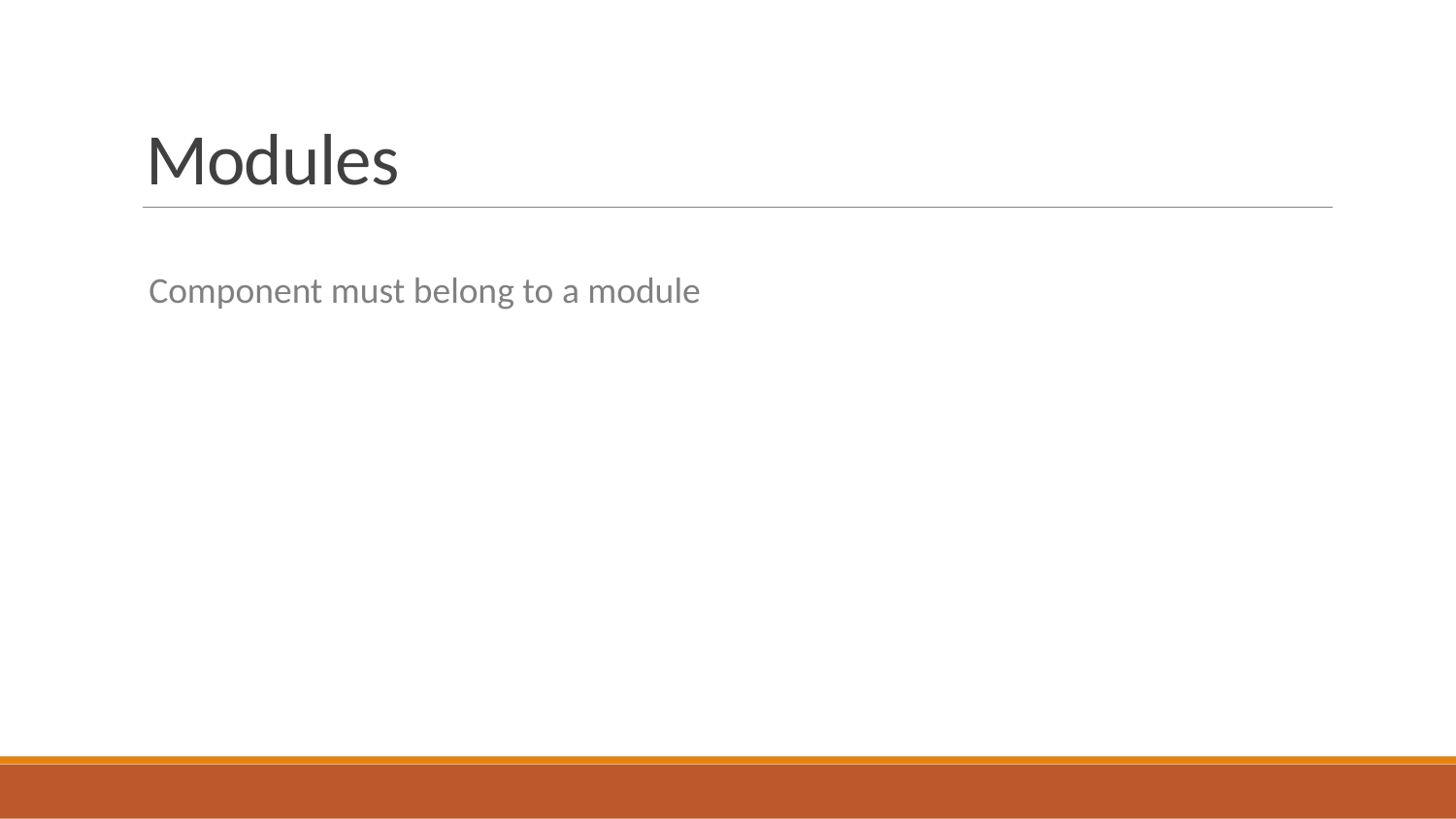

# Modules
Component must belong to a module